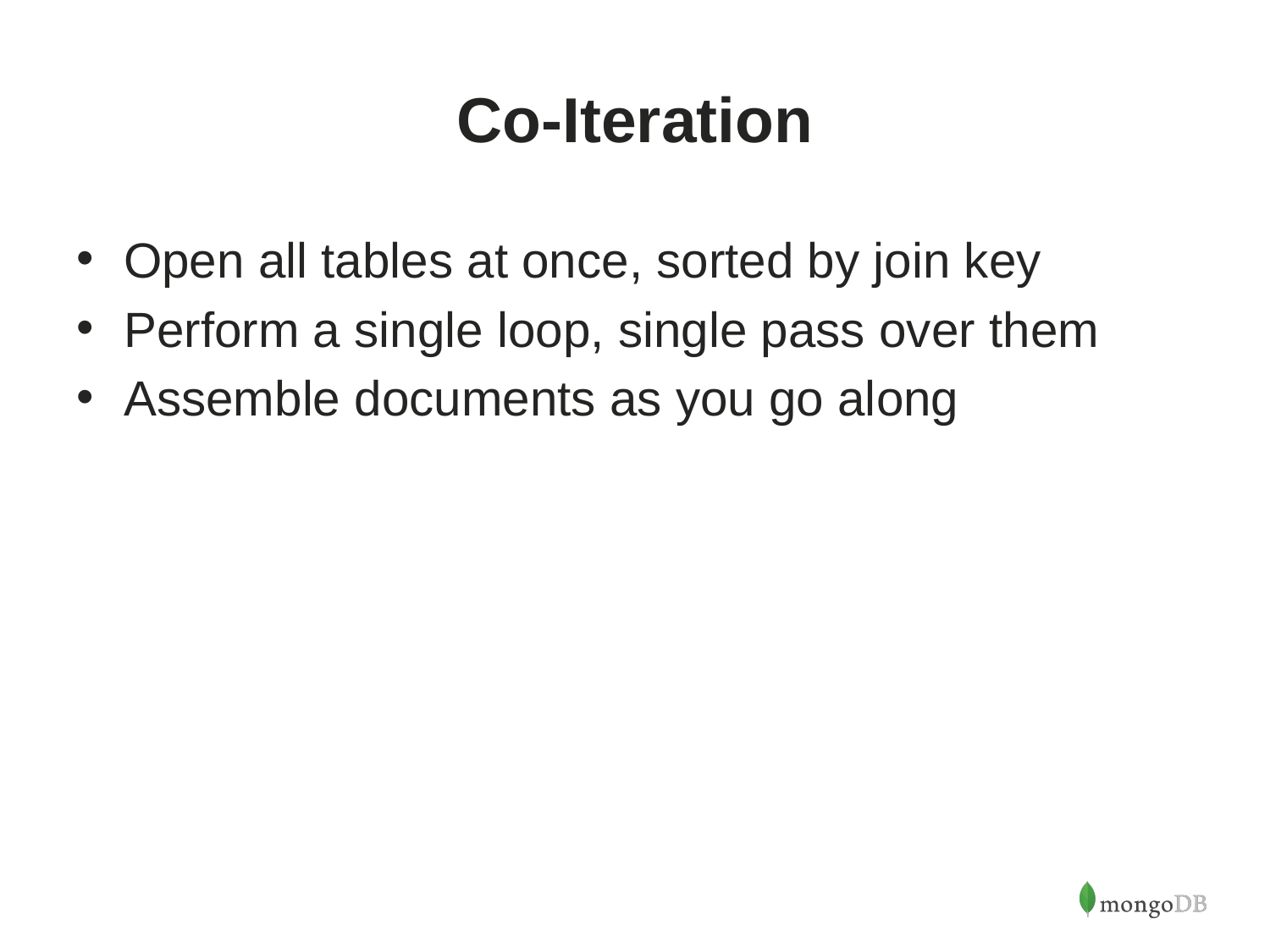

# Co-Iteration
Open all tables at once, sorted by join key
Perform a single loop, single pass over them
Assemble documents as you go along